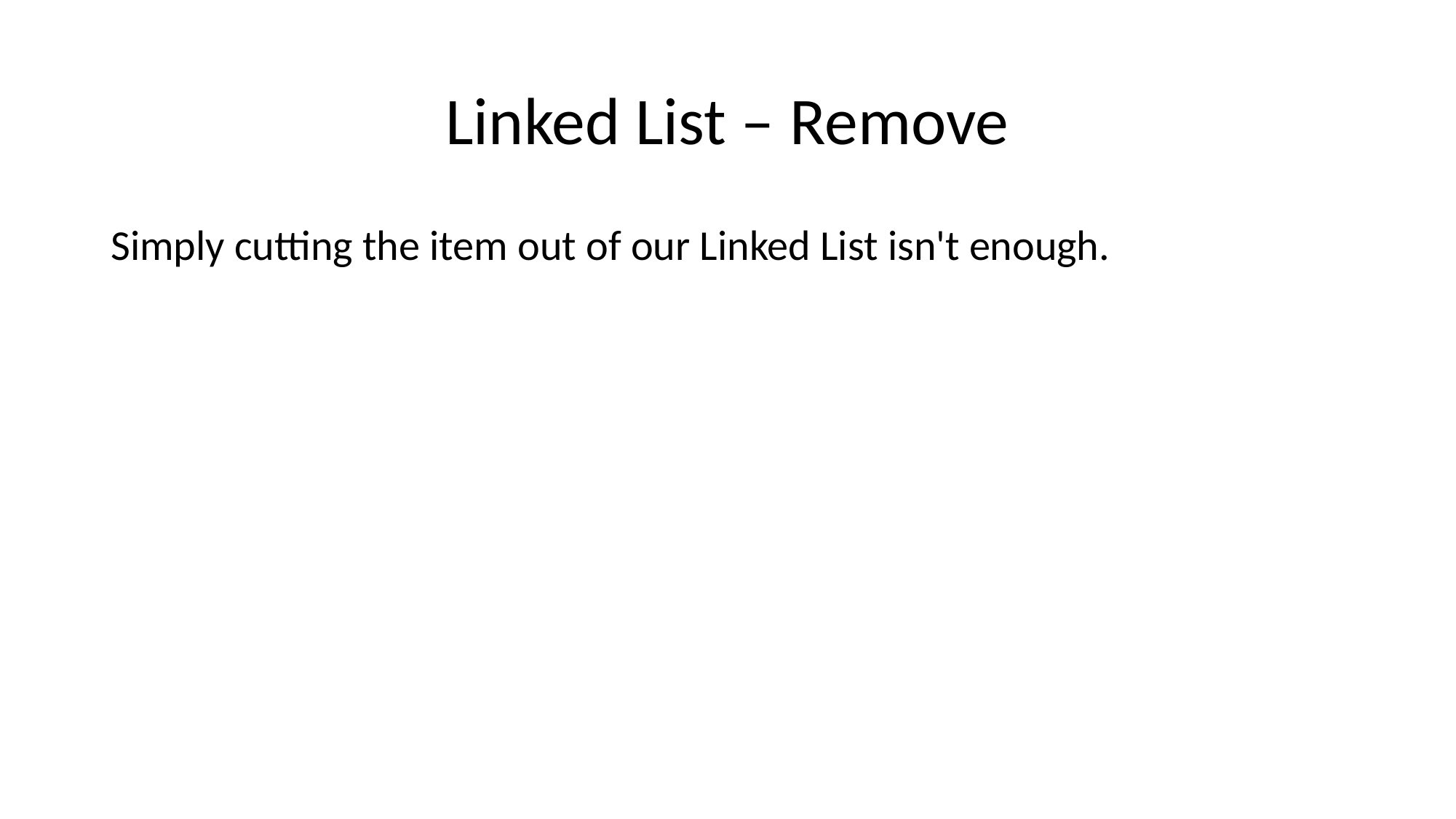

# Linked List – Remove
Simply cutting the item out of our Linked List isn't enough.